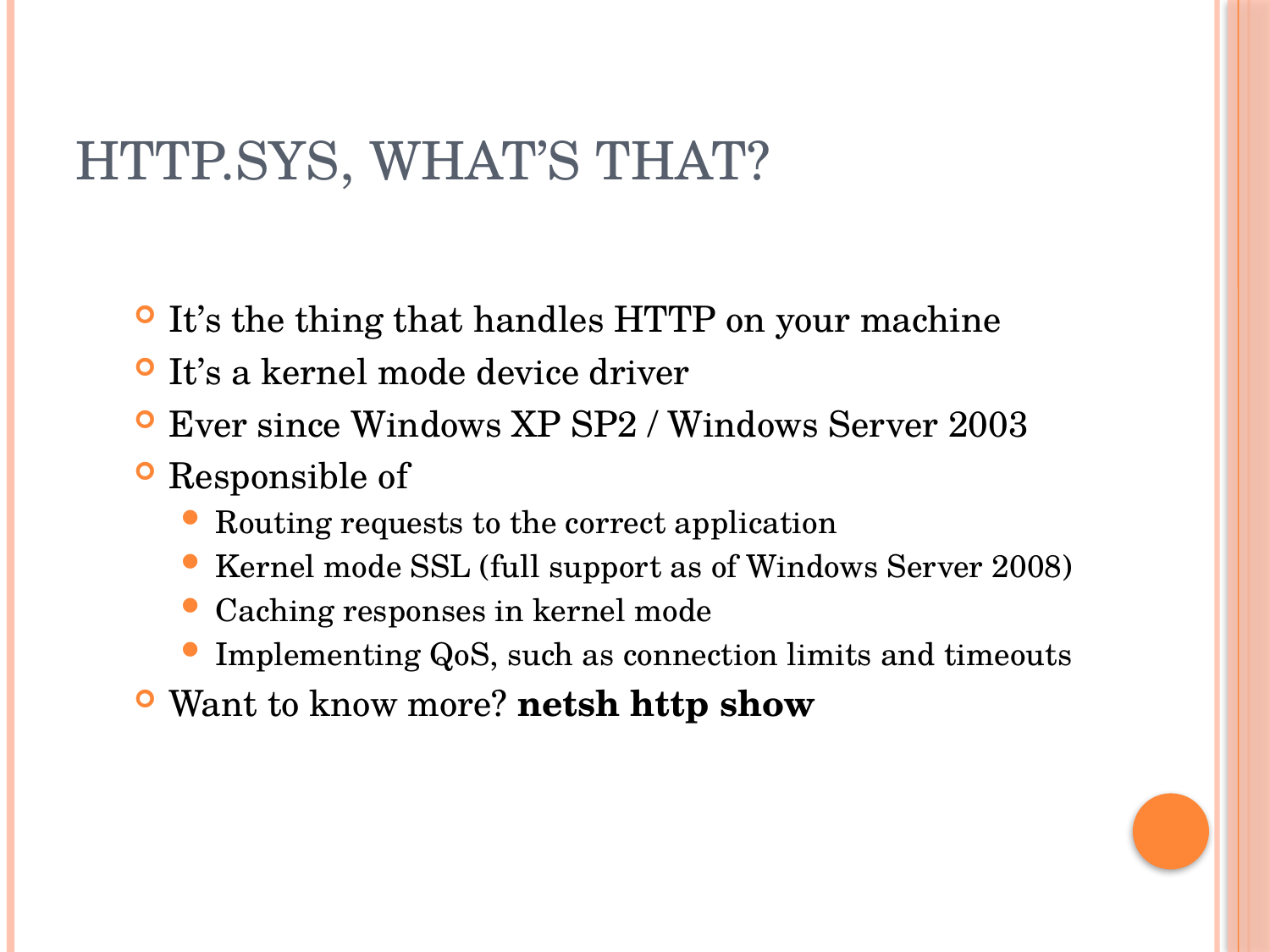

# HTTP.SYS, What’s That?
It’s the thing that handles HTTP on your machine
It’s a kernel mode device driver
Ever since Windows XP SP2 / Windows Server 2003
Responsible of
Routing requests to the correct application
Kernel mode SSL (full support as of Windows Server 2008)
Caching responses in kernel mode
Implementing QoS, such as connection limits and timeouts
Want to know more? netsh http show

2